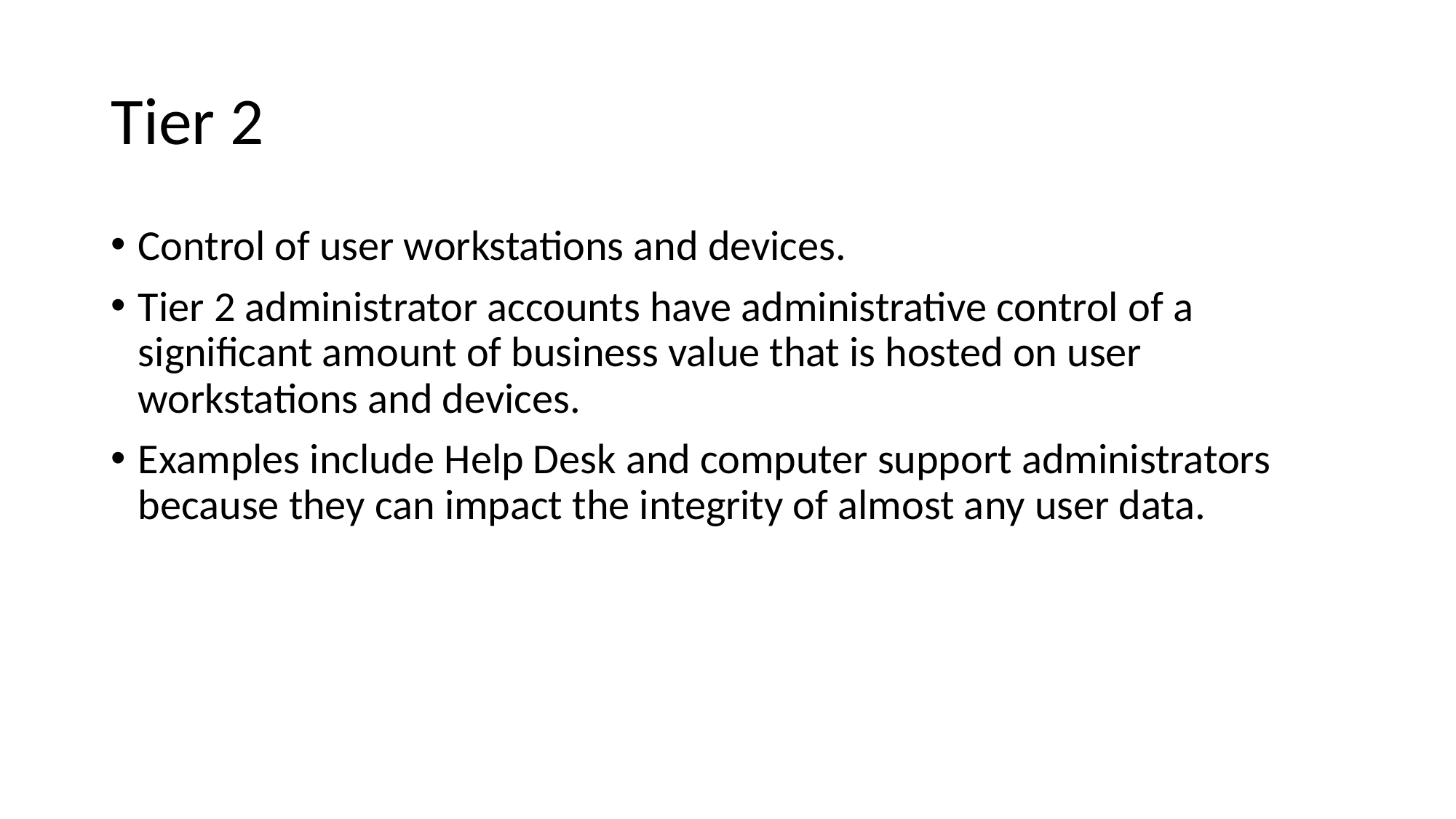

# Tier 2
Control of user workstations and devices.
Tier 2 administrator accounts have administrative control of a significant amount of business value that is hosted on user workstations and devices.
Examples include Help Desk and computer support administrators because they can impact the integrity of almost any user data.